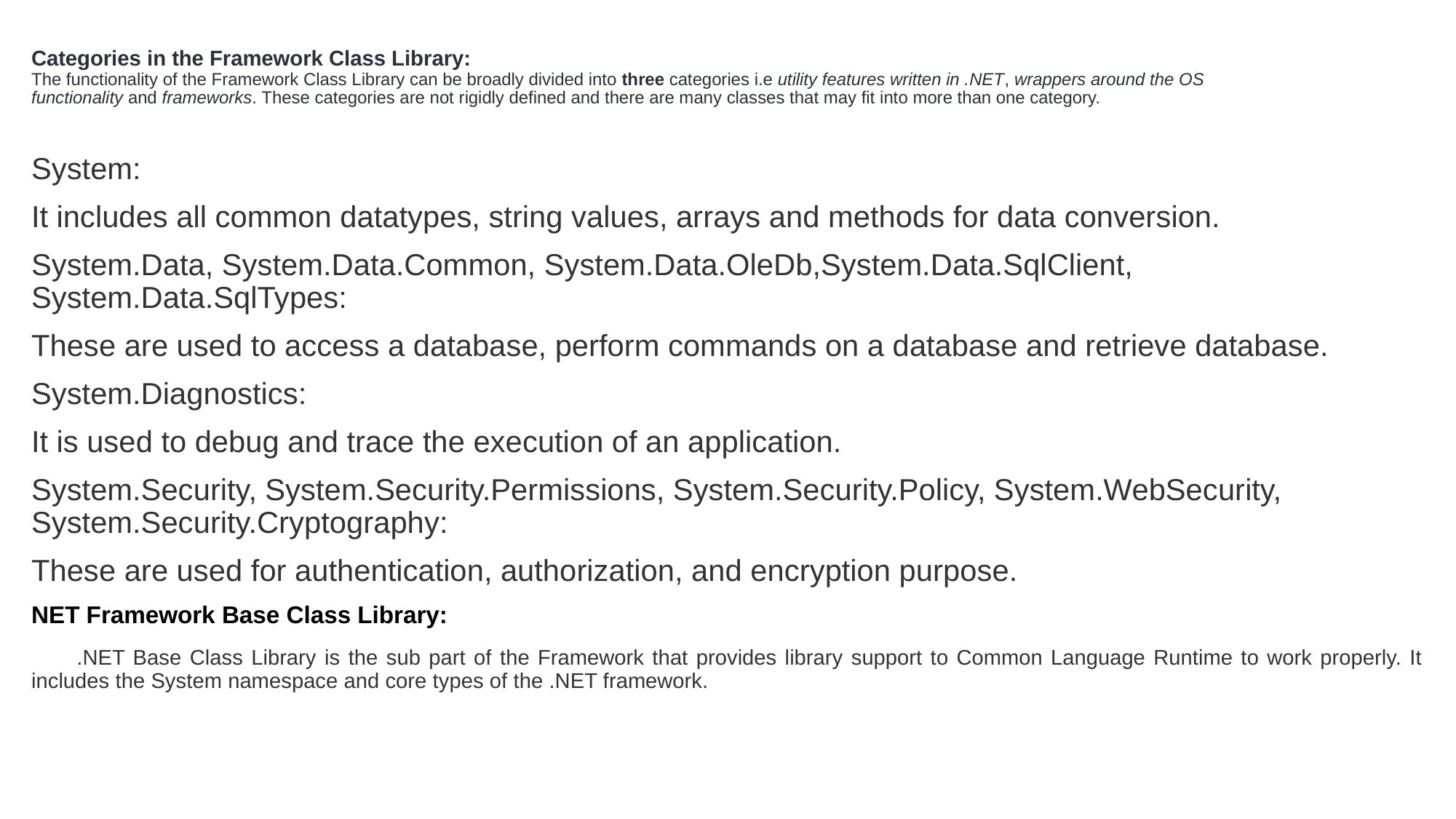

# Categories in the Framework Class Library: The functionality of the Framework Class Library can be broadly divided into three categories i.e utility features written in .NET, wrappers around the OS functionality and frameworks. These categories are not rigidly defined and there are many classes that may fit into more than one category.
System:
It includes all common datatypes, string values, arrays and methods for data conversion.
System.Data, System.Data.Common, System.Data.OleDb,System.Data.SqlClient, System.Data.SqlTypes:
These are used to access a database, perform commands on a database and retrieve database.
System.Diagnostics:
It is used to debug and trace the execution of an application.
System.Security, System.Security.Permissions, System.Security.Policy, System.WebSecurity, System.Security.Cryptography:
These are used for authentication, authorization, and encryption purpose.
NET Framework Base Class Library:
     .NET Base Class Library is the sub part of the Framework that provides library support to Common Language Runtime to work properly. It includes the System namespace and core types of the .NET framework.